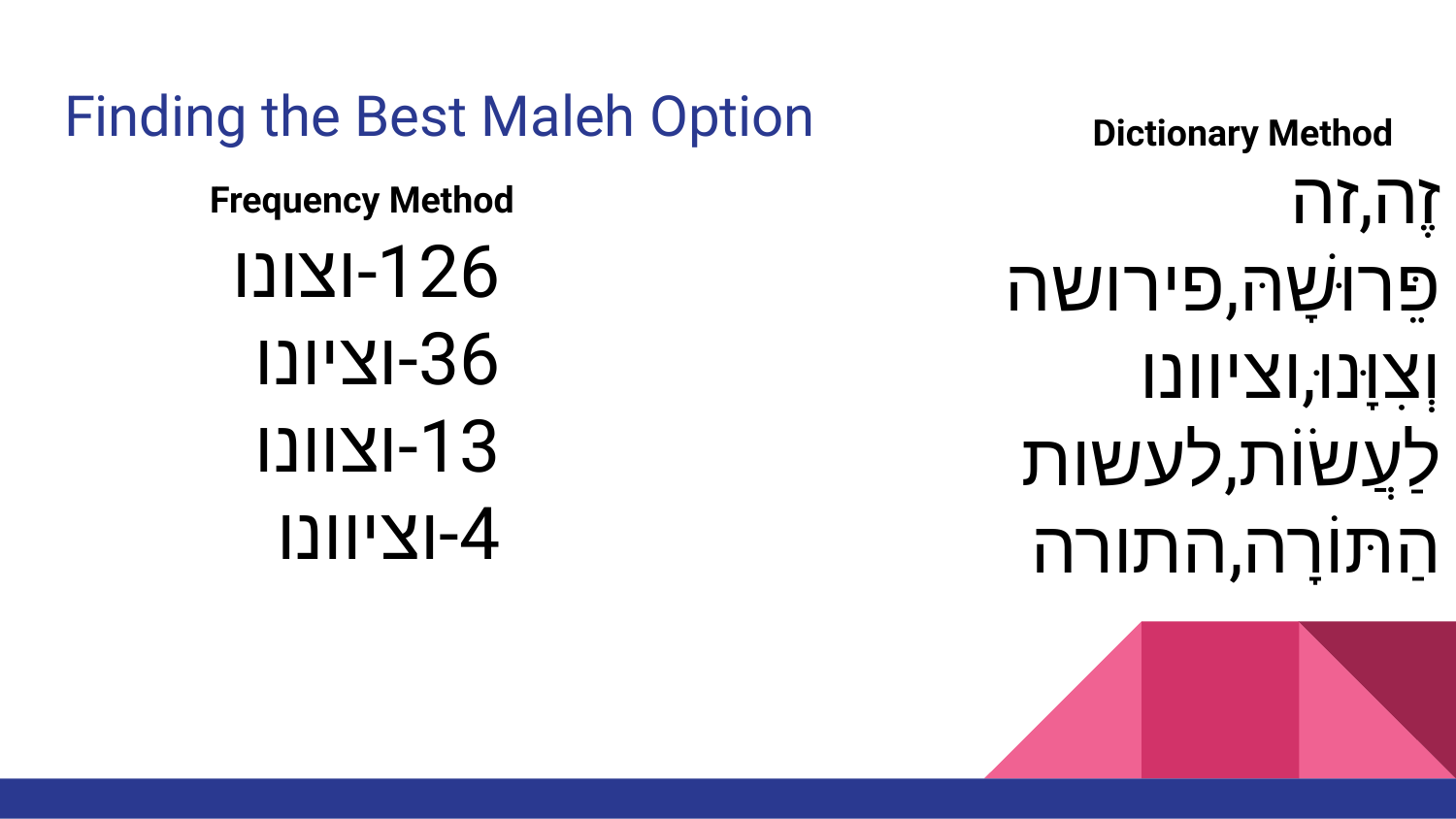

# Finding the Best Maleh Option
Dictionary Method
זֶה,זה
פֵּרוּשָׁהּ,פירושה
וְצִוָּנוּ,וציוונו
לַעֲשׂוֹת,לעשות
הַתּוֹרָה,התורה

Frequency Method
126-וצונו
36-וציונו
13-וצוונו
4-וציוונו